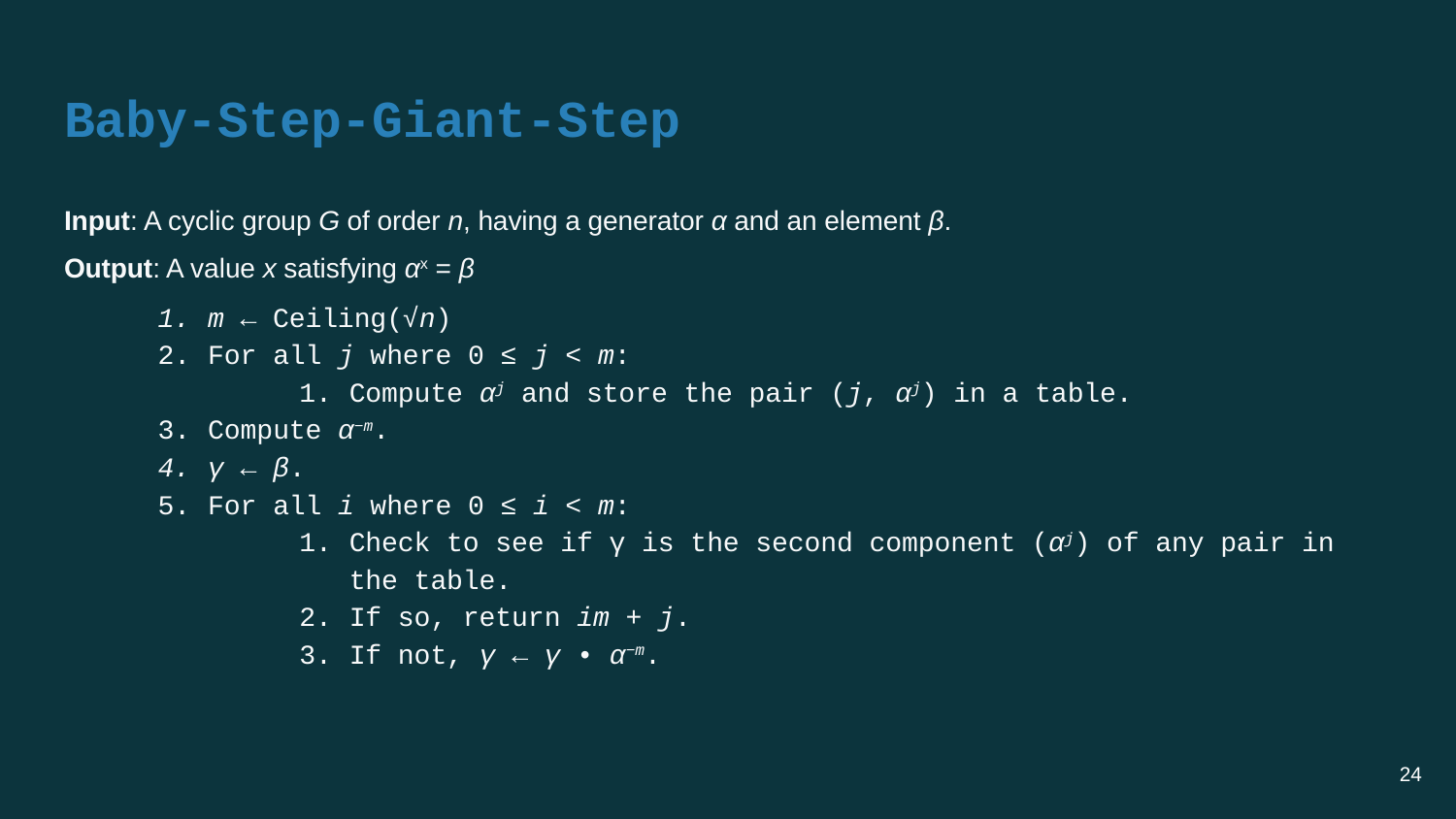

# Baby-Step-Giant-Step
Input: A cyclic group G of order n, having a generator α and an element β.
Output: A value x satisfying αx = β
m ← Ceiling(√n)
For all j where 0 ≤ j < m:
Compute αj and store the pair (j, αj) in a table.
Compute α−m.
γ ← β.
For all i where 0 ≤ i < m:
Check to see if γ is the second component (αj) of any pair in the table.
If so, return im + j.
If not, γ ← γ • α−m.
24